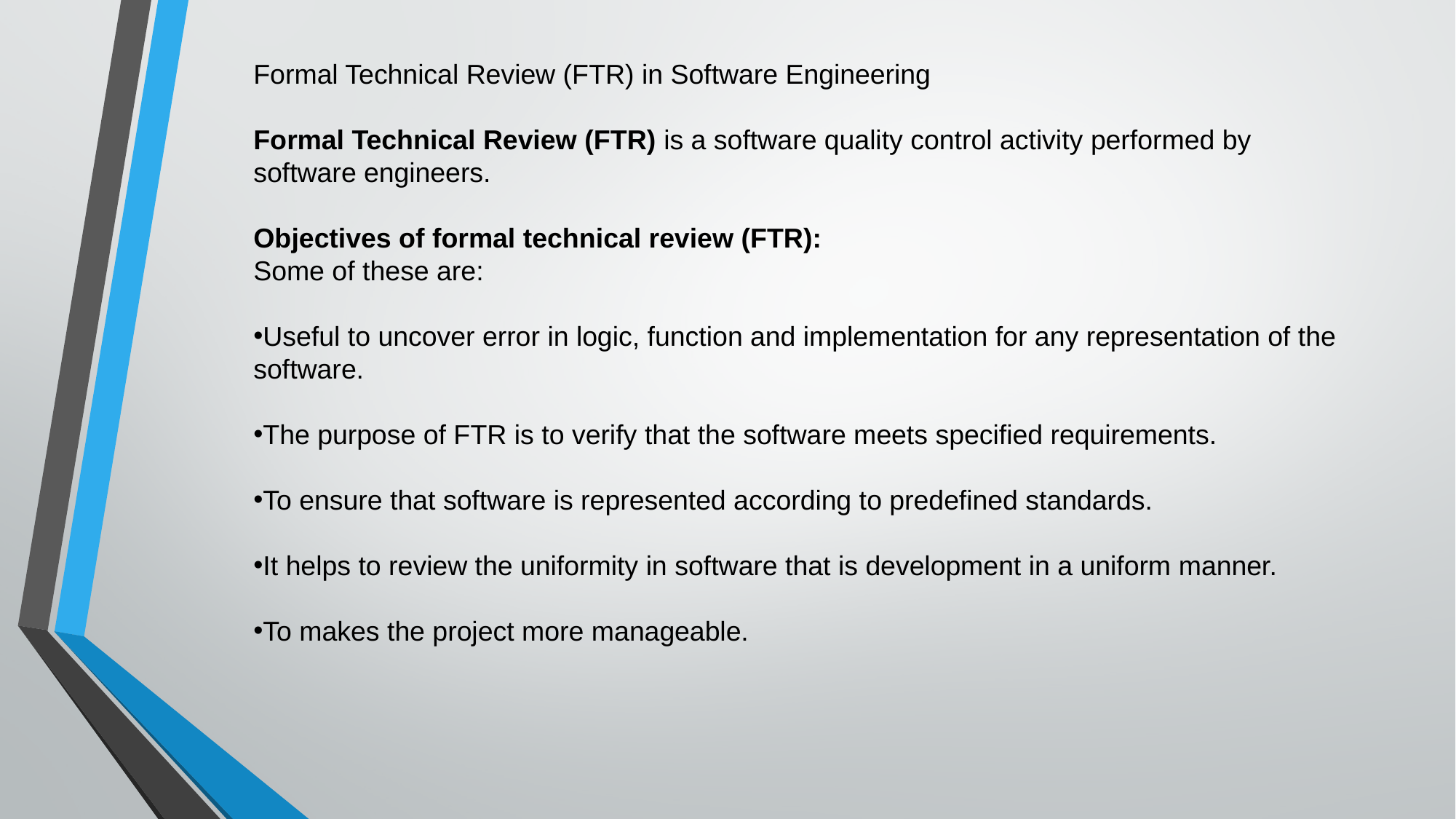

Formal Technical Review (FTR) in Software Engineering

Formal Technical Review (FTR) is a software quality control activity performed by software engineers.

Objectives of formal technical review (FTR):
Some of these are:

Useful to uncover error in logic, function and implementation for any representation of the software.

The purpose of FTR is to verify that the software meets specified requirements.

To ensure that software is represented according to predefined standards.

It helps to review the uniformity in software that is development in a uniform manner.

To makes the project more manageable.